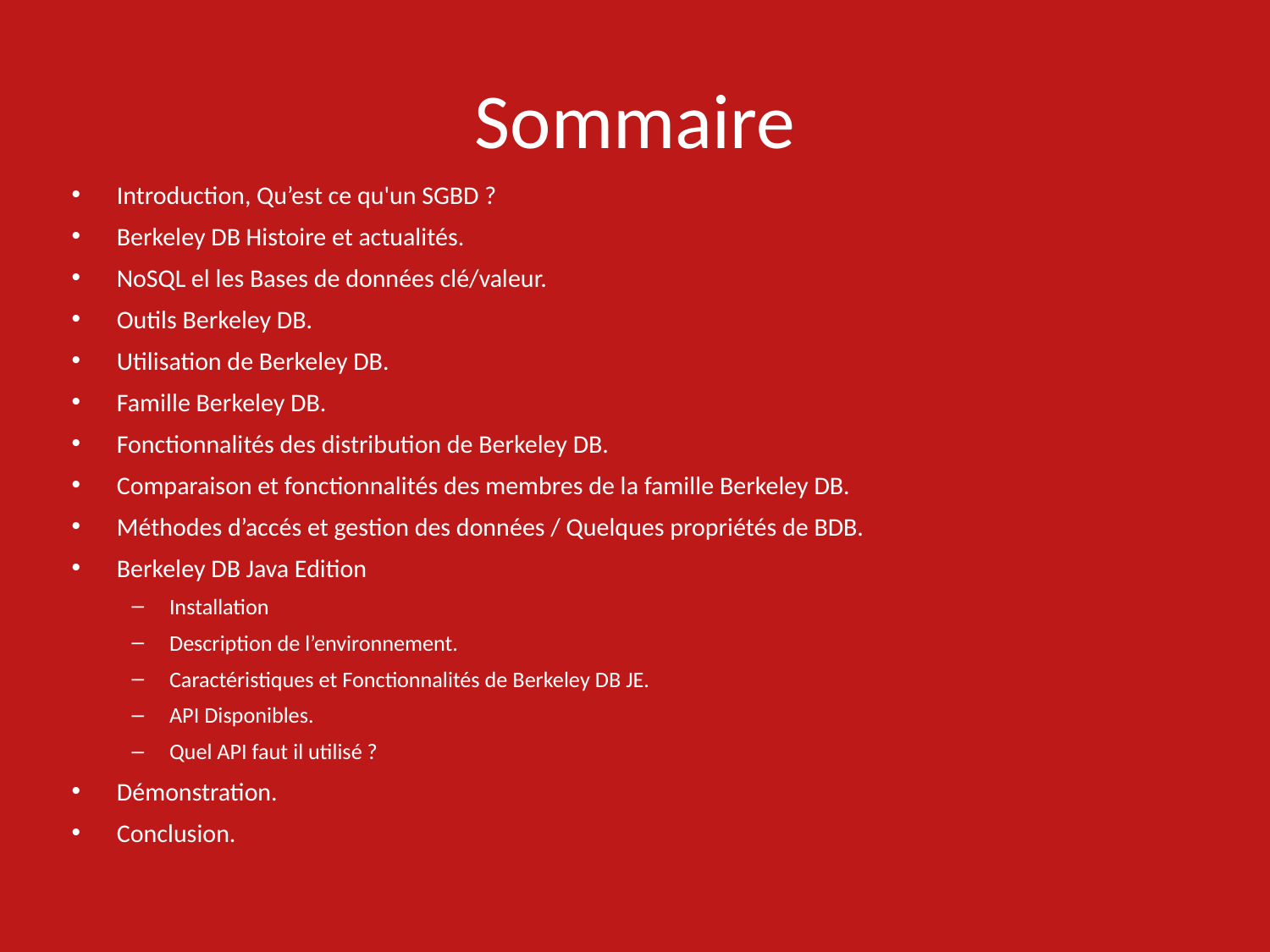

# Sommaire
Introduction, Qu’est ce qu'un SGBD ?
Berkeley DB Histoire et actualités.
NoSQL el les Bases de données clé/valeur.
Outils Berkeley DB.
Utilisation de Berkeley DB.
Famille Berkeley DB.
Fonctionnalités des distribution de Berkeley DB.
Comparaison et fonctionnalités des membres de la famille Berkeley DB.
Méthodes d’accés et gestion des données / Quelques propriétés de BDB.
Berkeley DB Java Edition
Installation
Description de l’environnement.
Caractéristiques et Fonctionnalités de Berkeley DB JE.
API Disponibles.
Quel API faut il utilisé ?
Démonstration.
Conclusion.
2